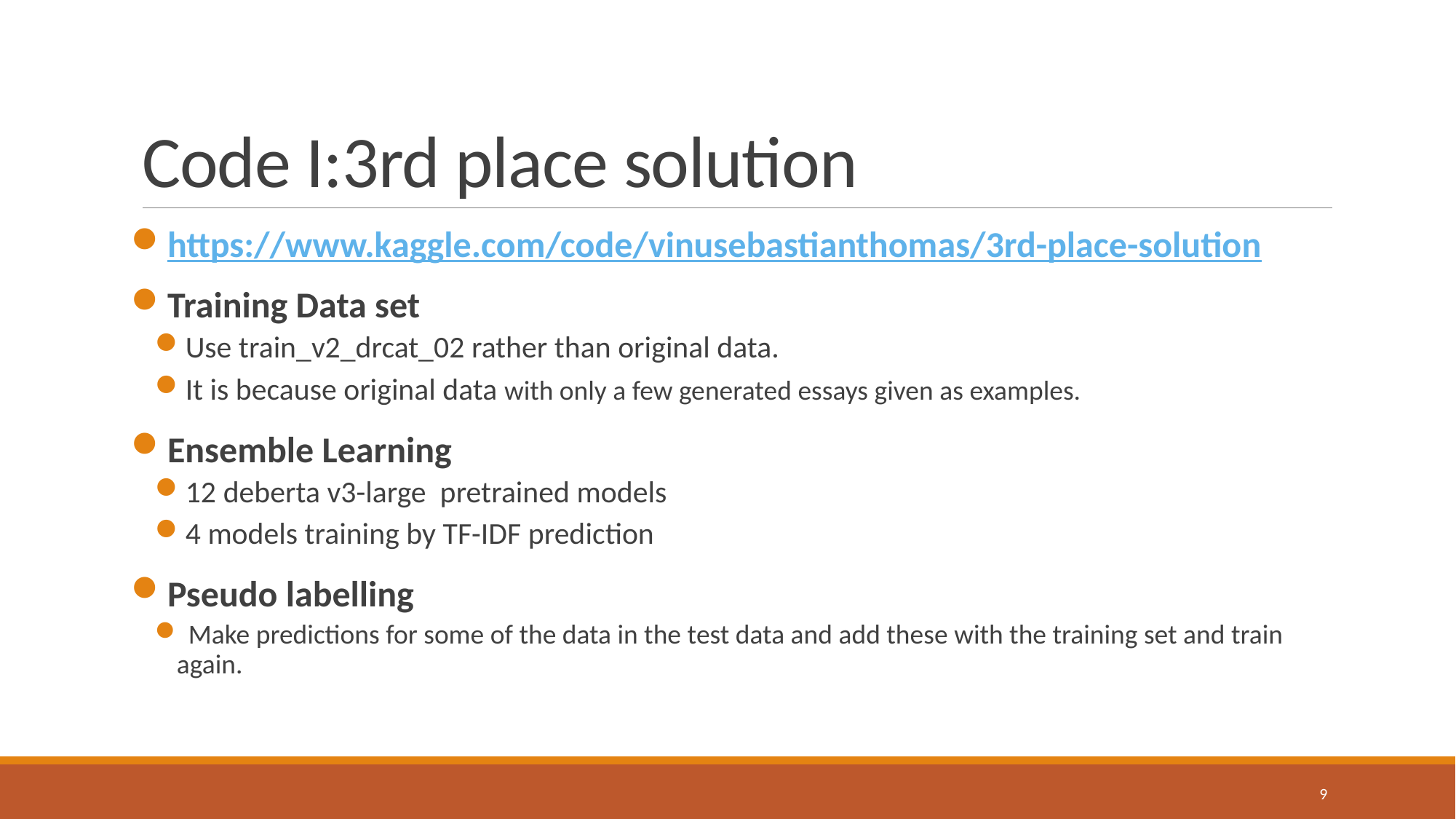

# Code I:3rd place solution
https://www.kaggle.com/code/vinusebastianthomas/3rd-place-solution
Training Data set
Use train_v2_drcat_02 rather than original data.
It is because original data with only a few generated essays given as examples.
Ensemble Learning
12 deberta v3-large  pretrained models
4 models training by TF-IDF prediction
Pseudo labelling
 Make predictions for some of the data in the test data and add these with the training set and train again.

9